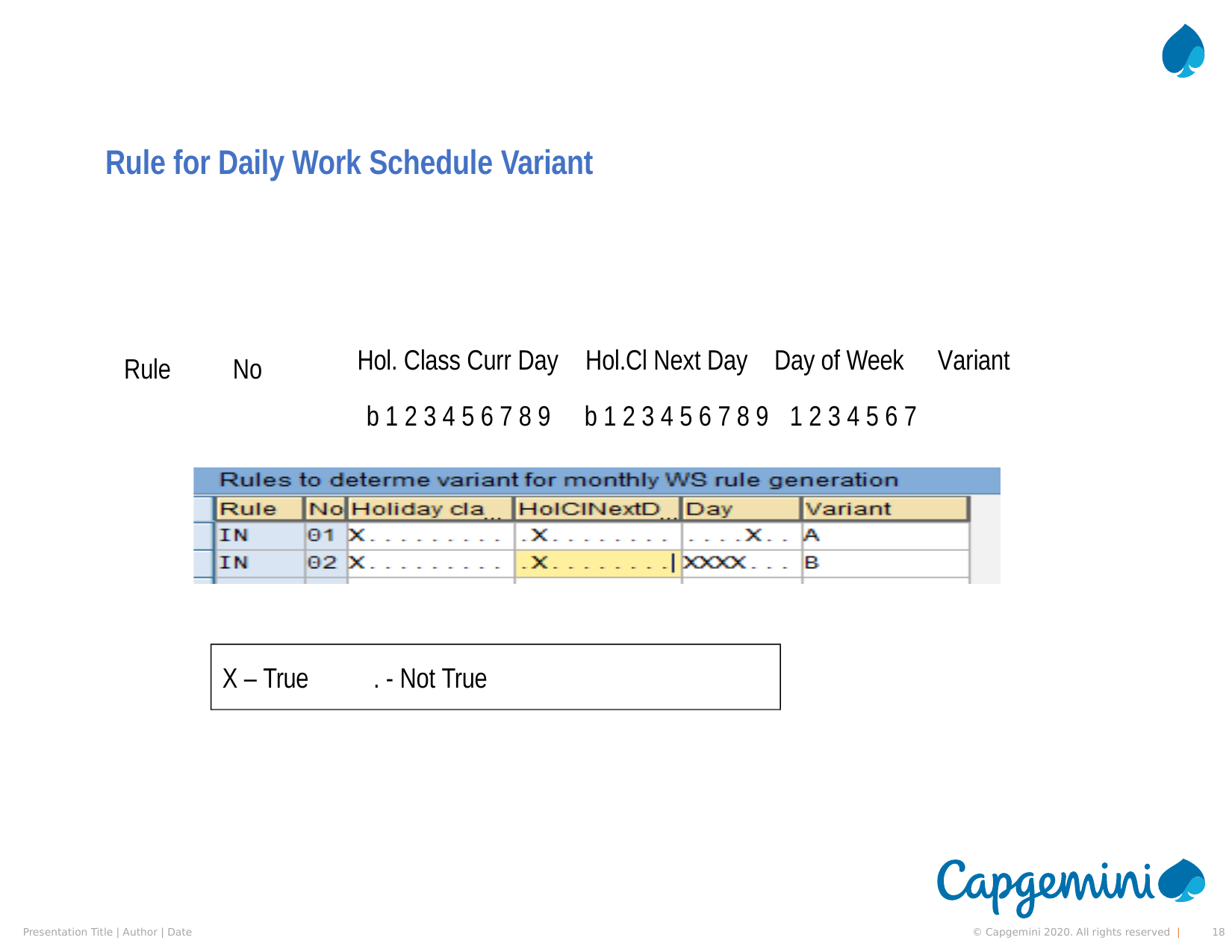

# Rule for Daily Work Schedule Variant
Hol. Class Curr Day
b 1 2 3 4 5 6 7 8 9
Hol.Cl Next Day
b 1 2 3 4 5 6 7 8 9
Day of Week
1 2 3 4 5 6 7
Variant
Rule
No

X – True
. - Not True